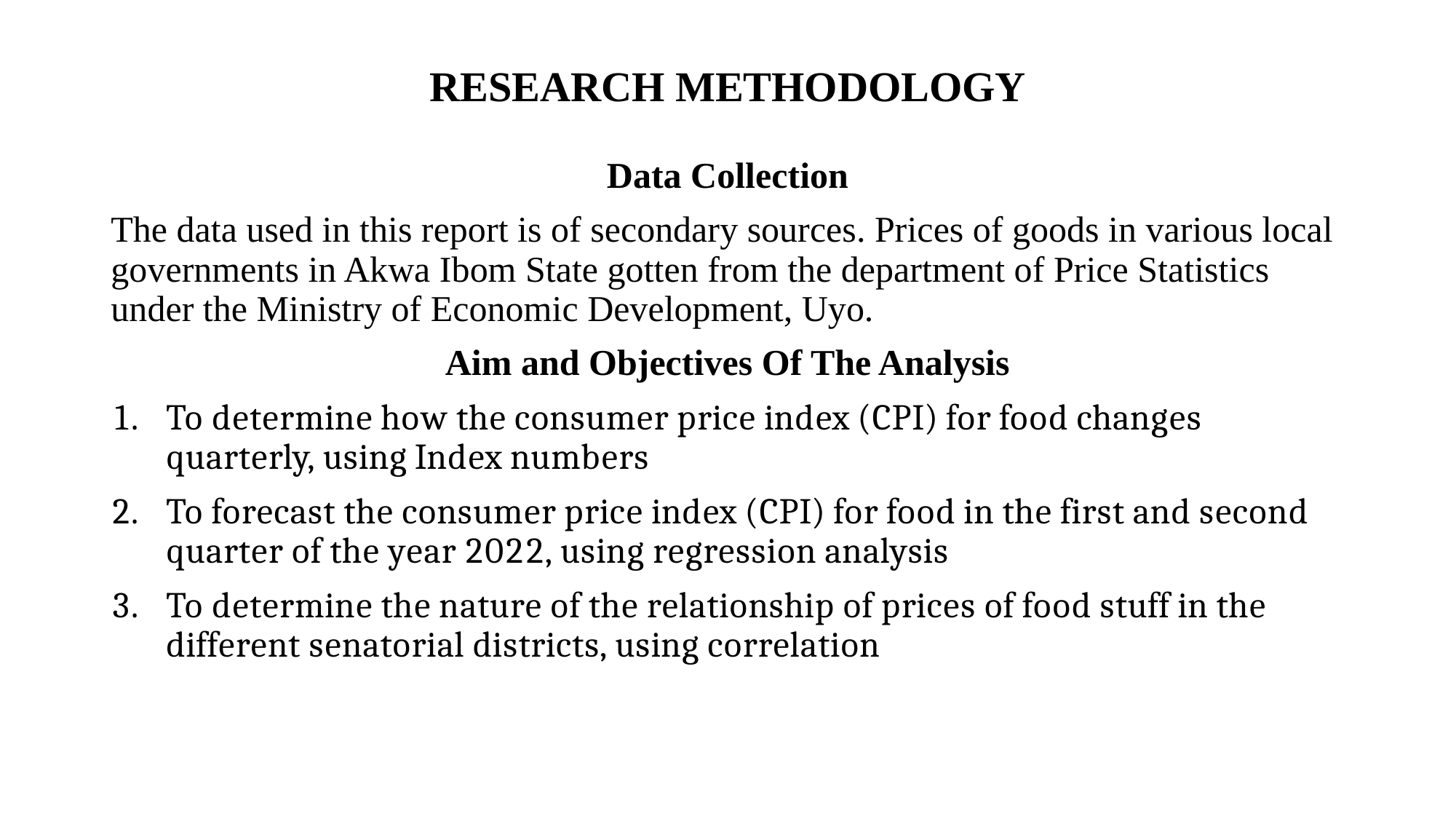

# RESEARCH METHODOLOGY
Data Collection
The data used in this report is of secondary sources. Prices of goods in various local governments in Akwa Ibom State gotten from the department of Price Statistics under the Ministry of Economic Development, Uyo.
Aim and Objectives Of The Analysis
To determine how the consumer price index (CPI) for food changes quarterly, using Index numbers
To forecast the consumer price index (CPI) for food in the first and second quarter of the year 2022, using regression analysis
To determine the nature of the relationship of prices of food stuff in the different senatorial districts, using correlation